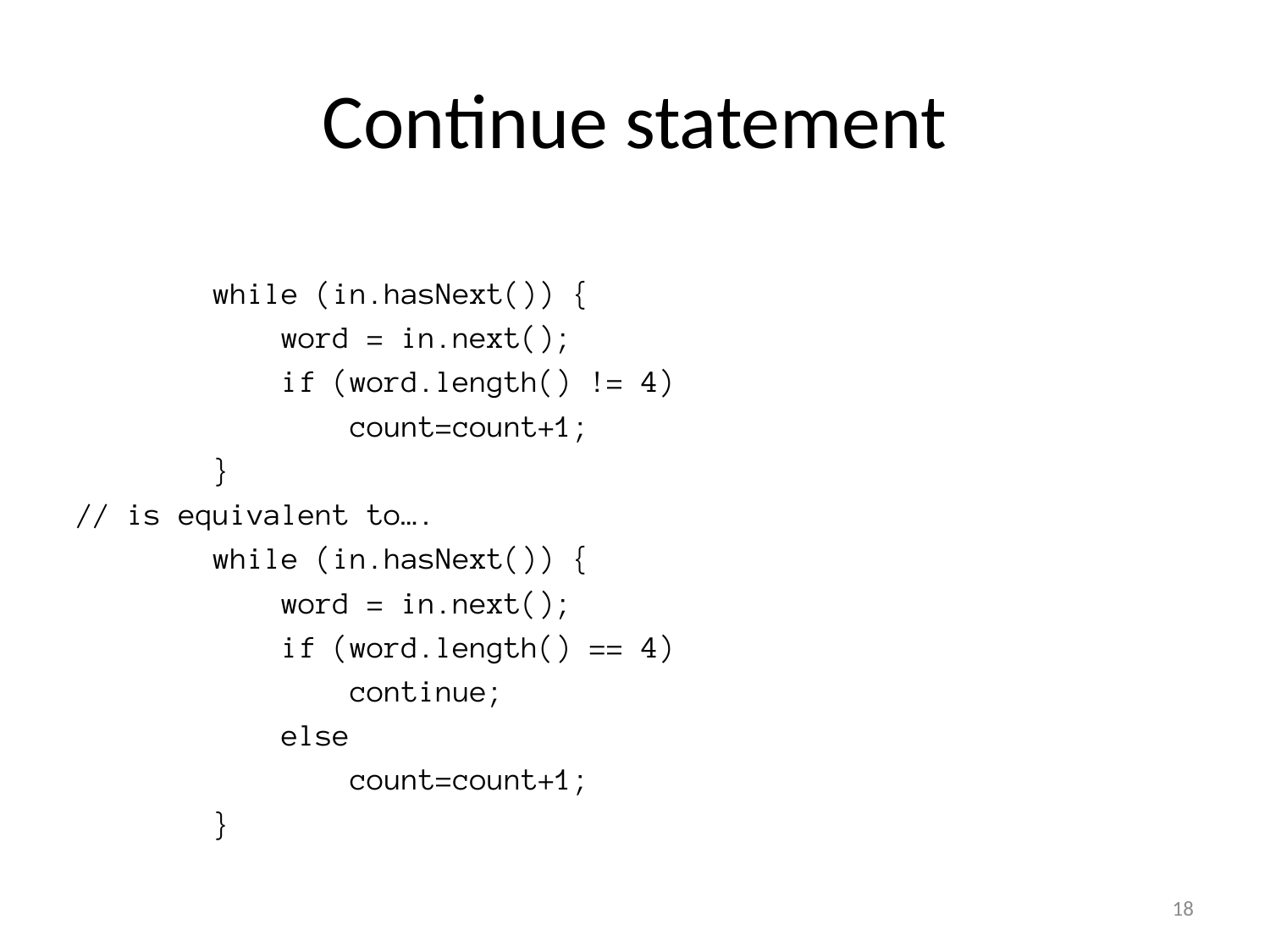

# Continue statement

        while (in.hasNext()) {
            word = in.next();
            if (word.length() != 4)
                count=count+1;
        }
// is equivalent to….
        while (in.hasNext()) {
            word = in.next();
            if (word.length() == 4)
                continue;
            else
                count=count+1;
        }

18